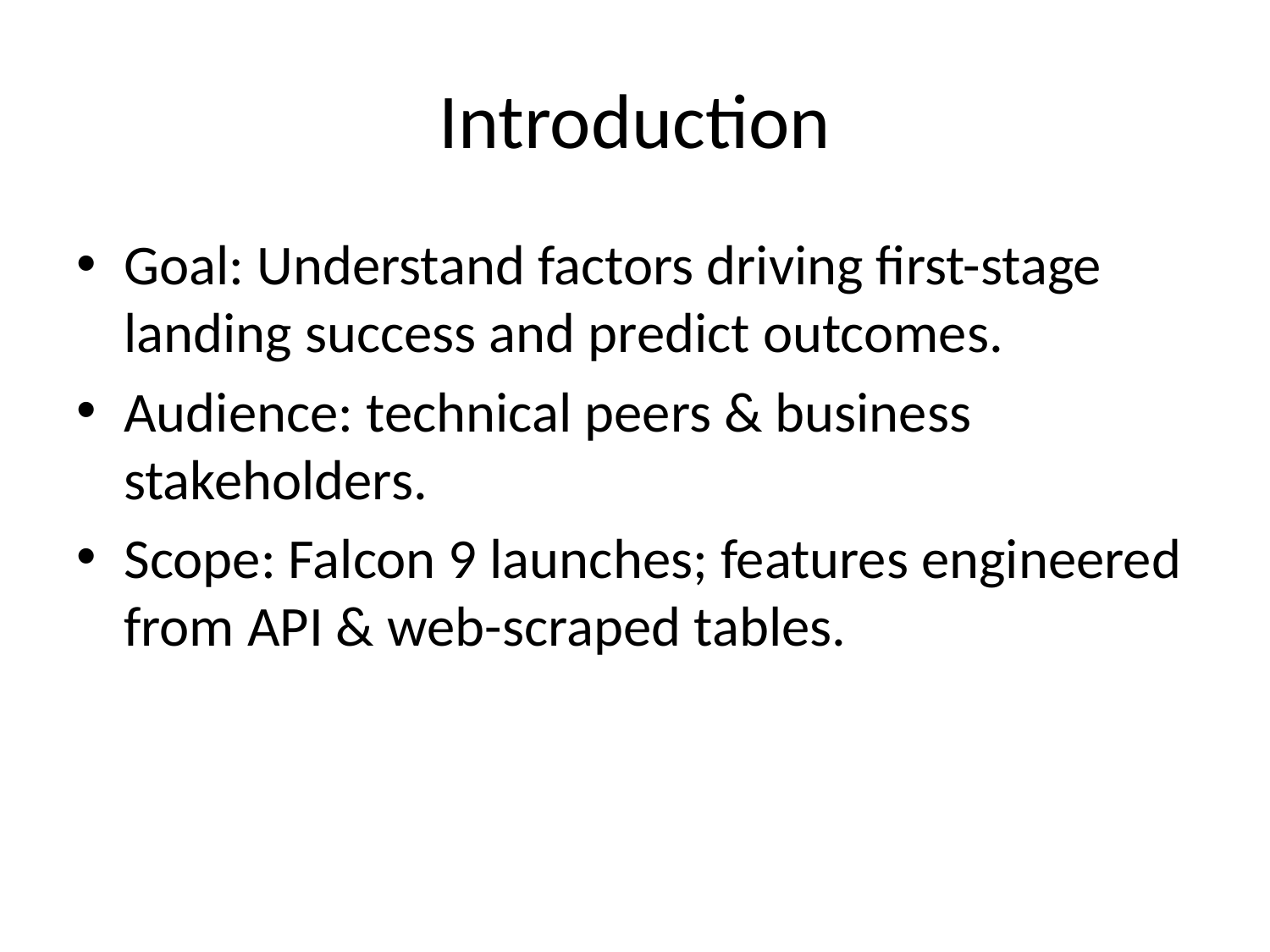

# Introduction
Goal: Understand factors driving first-stage landing success and predict outcomes.
Audience: technical peers & business stakeholders.
Scope: Falcon 9 launches; features engineered from API & web-scraped tables.